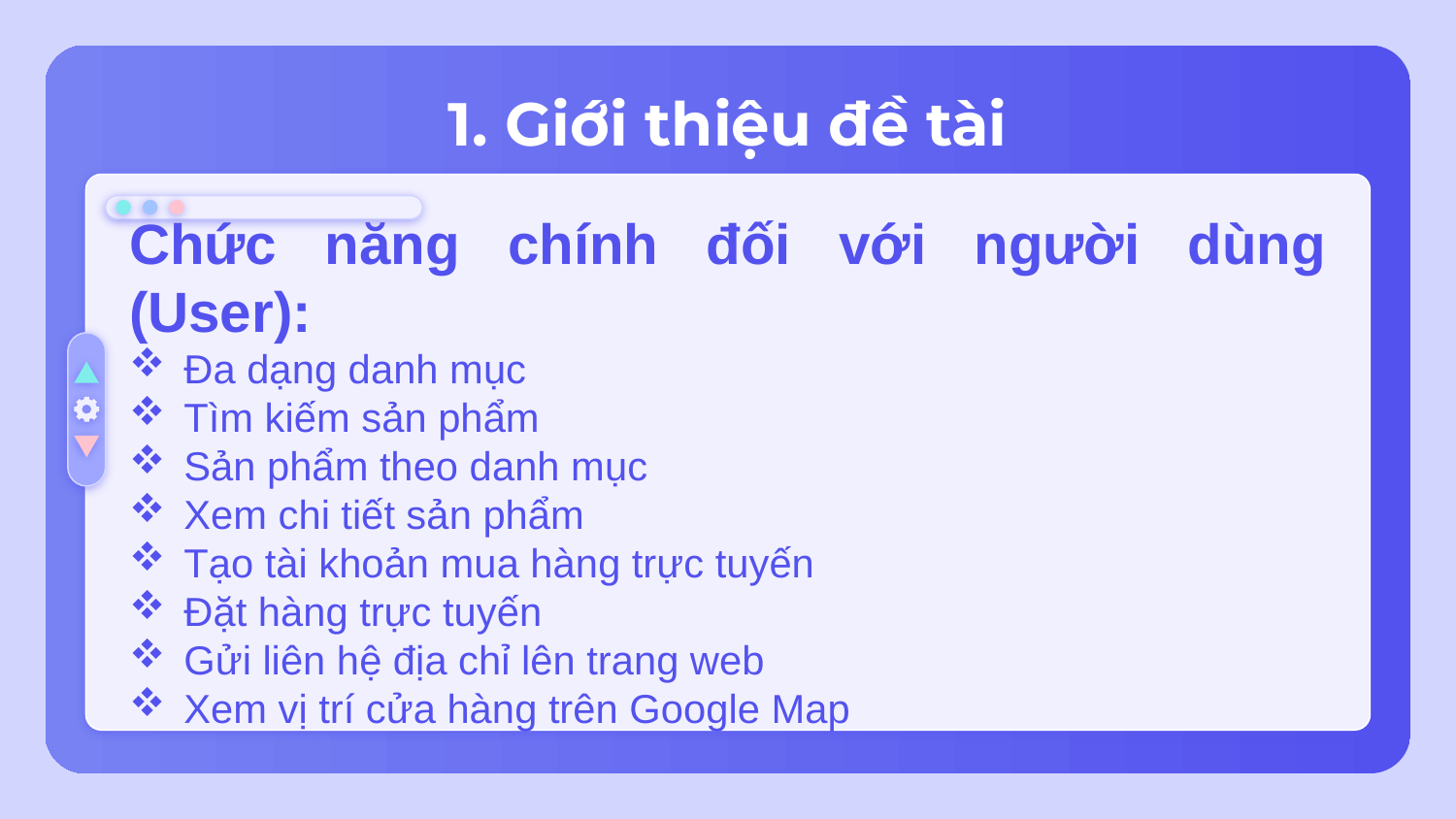

# 1. Giới thiệu đề tài
Chức năng chính đối với người dùng (User):
Đa dạng danh mục
Tìm kiếm sản phẩm
Sản phẩm theo danh mục
Xem chi tiết sản phẩm
Tạo tài khoản mua hàng trực tuyến
Đặt hàng trực tuyến
Gửi liên hệ địa chỉ lên trang web
Xem vị trí cửa hàng trên Google Map